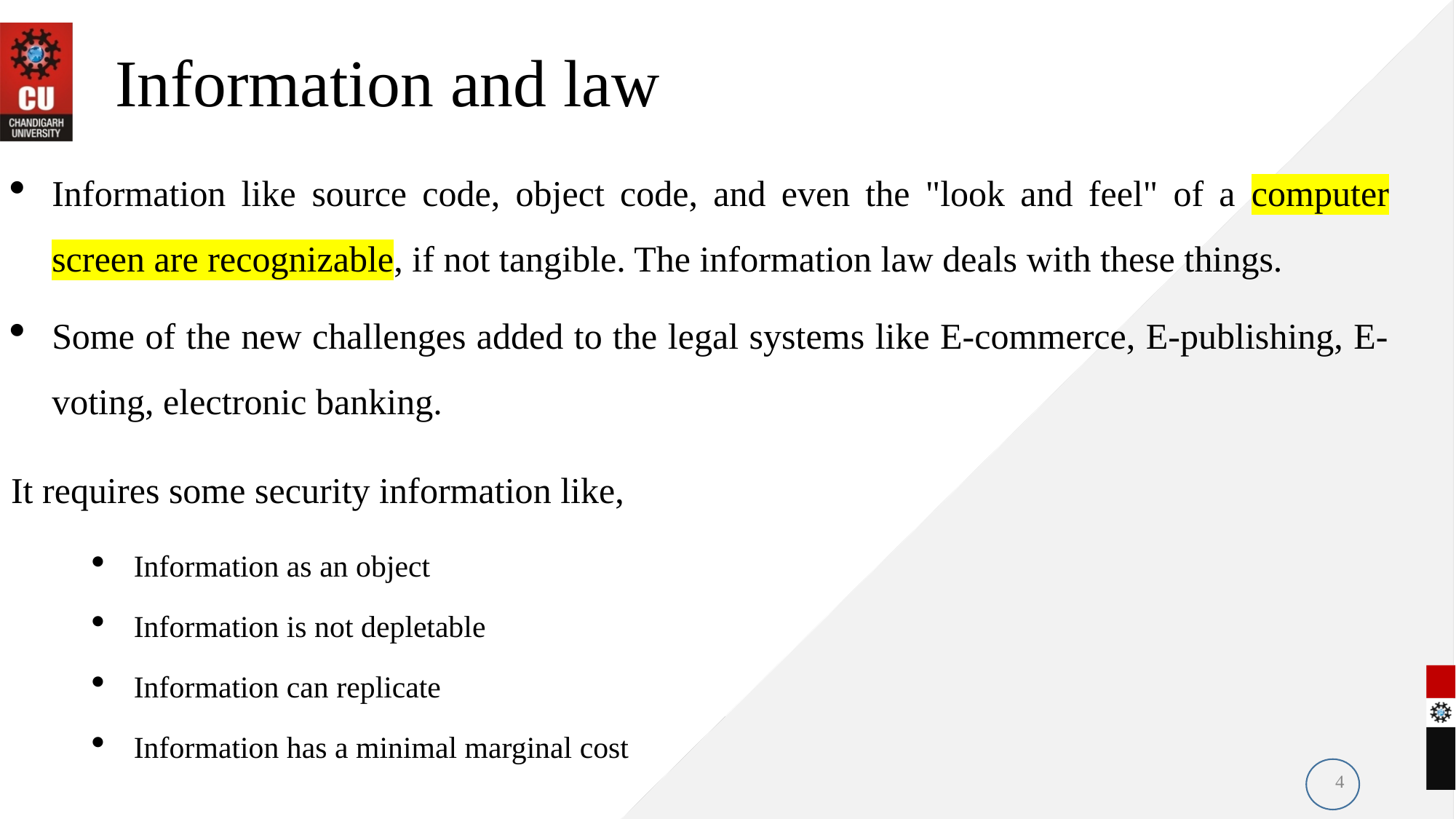

# Information and law
Information like source code, object code, and even the "look and feel" of a computer screen are recognizable, if not tangible. The information law deals with these things.
Some of the new challenges added to the legal systems like E-commerce, E-publishing, E-voting, electronic banking.
It requires some security information like,
Information as an object
Information is not depletable
Information can replicate
Information has a minimal marginal cost
4